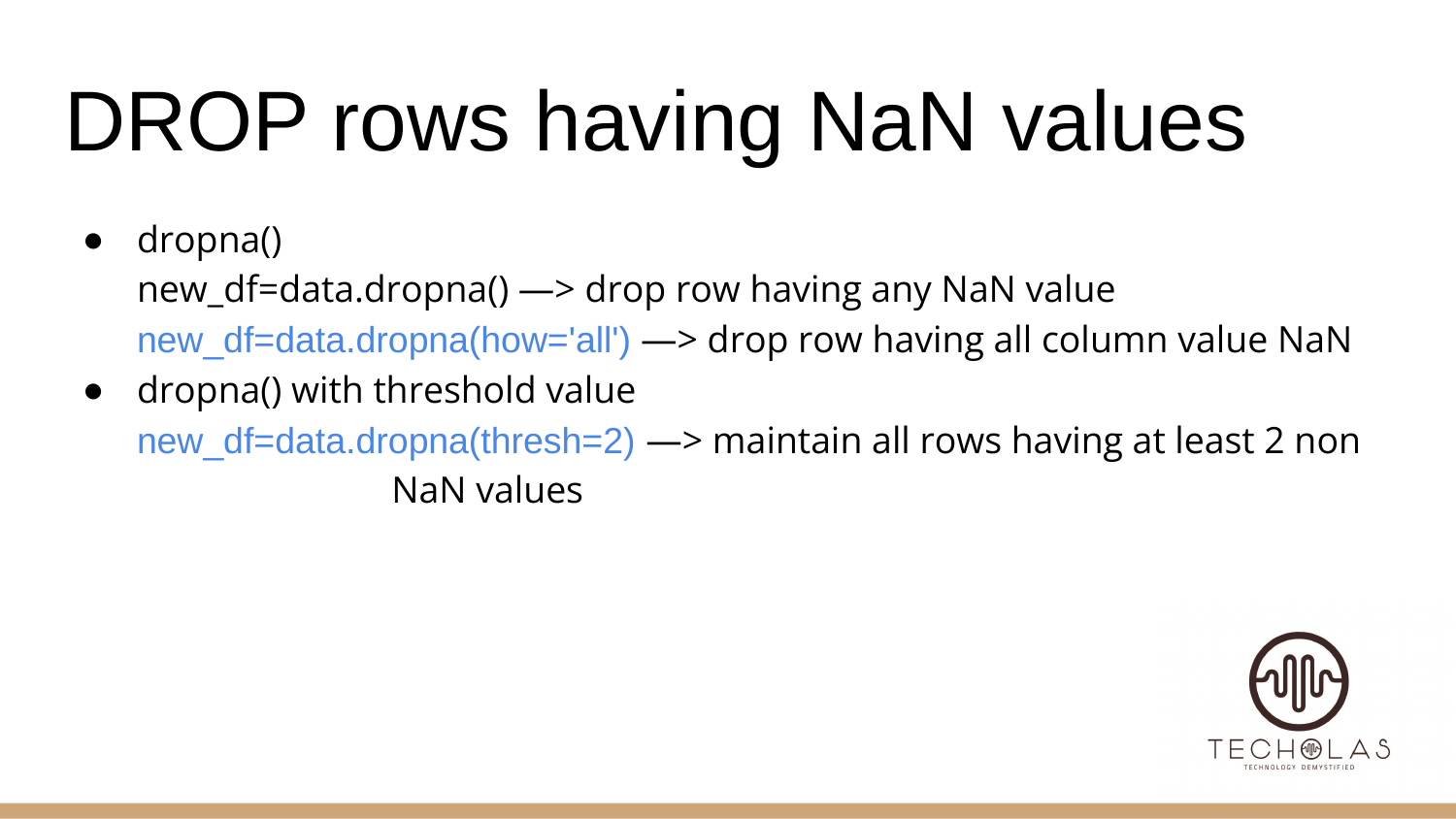

# DROP rows having NaN values
dropna()
new_df=data.dropna() —> drop row having any NaN value
new_df=data.dropna(how='all') —> drop row having all column value NaN
dropna() with threshold value
new_df=data.dropna(thresh=2) —> maintain all rows having at least 2 non                               NaN values